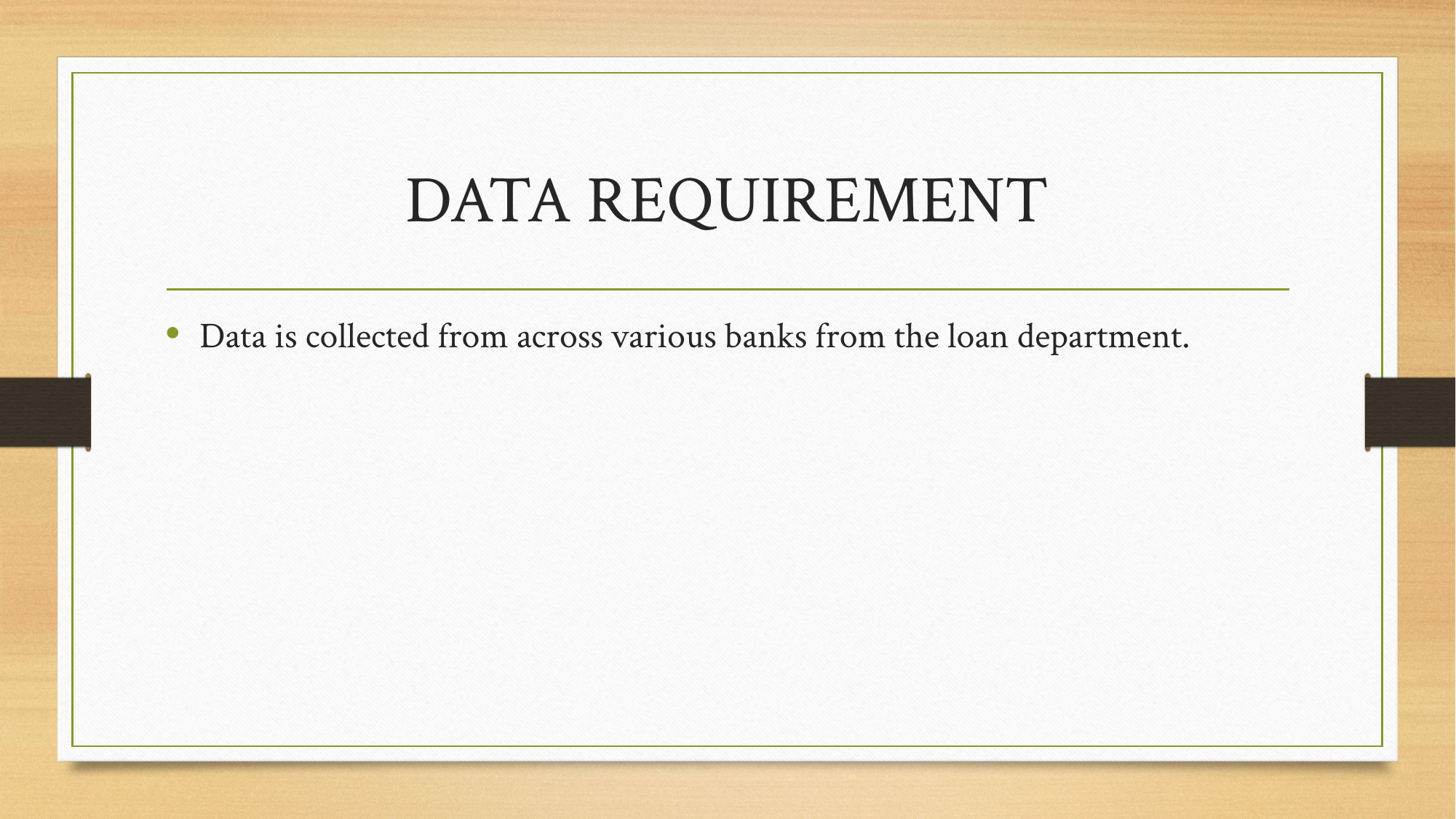

# DATA REQUIREMENT
Data is collected from across various banks from the loan department.